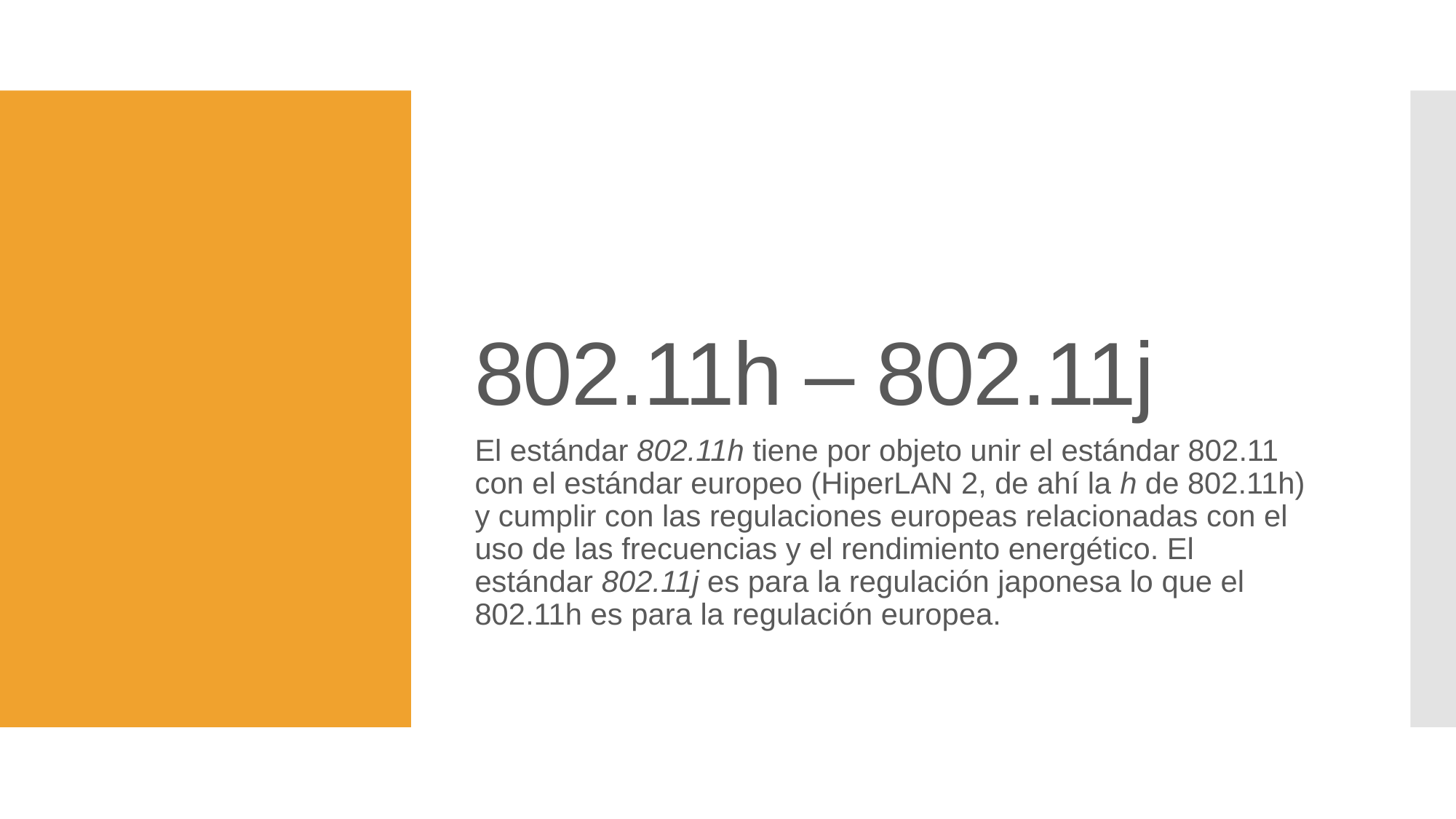

# 802.11h – 802.11j
El estándar 802.11h tiene por objeto unir el estándar 802.11 con el estándar europeo (HiperLAN 2, de ahí la h de 802.11h) y cumplir con las regulaciones europeas relacionadas con el uso de las frecuencias y el rendimiento energético. El estándar 802.11j es para la regulación japonesa lo que el 802.11h es para la regulación europea.